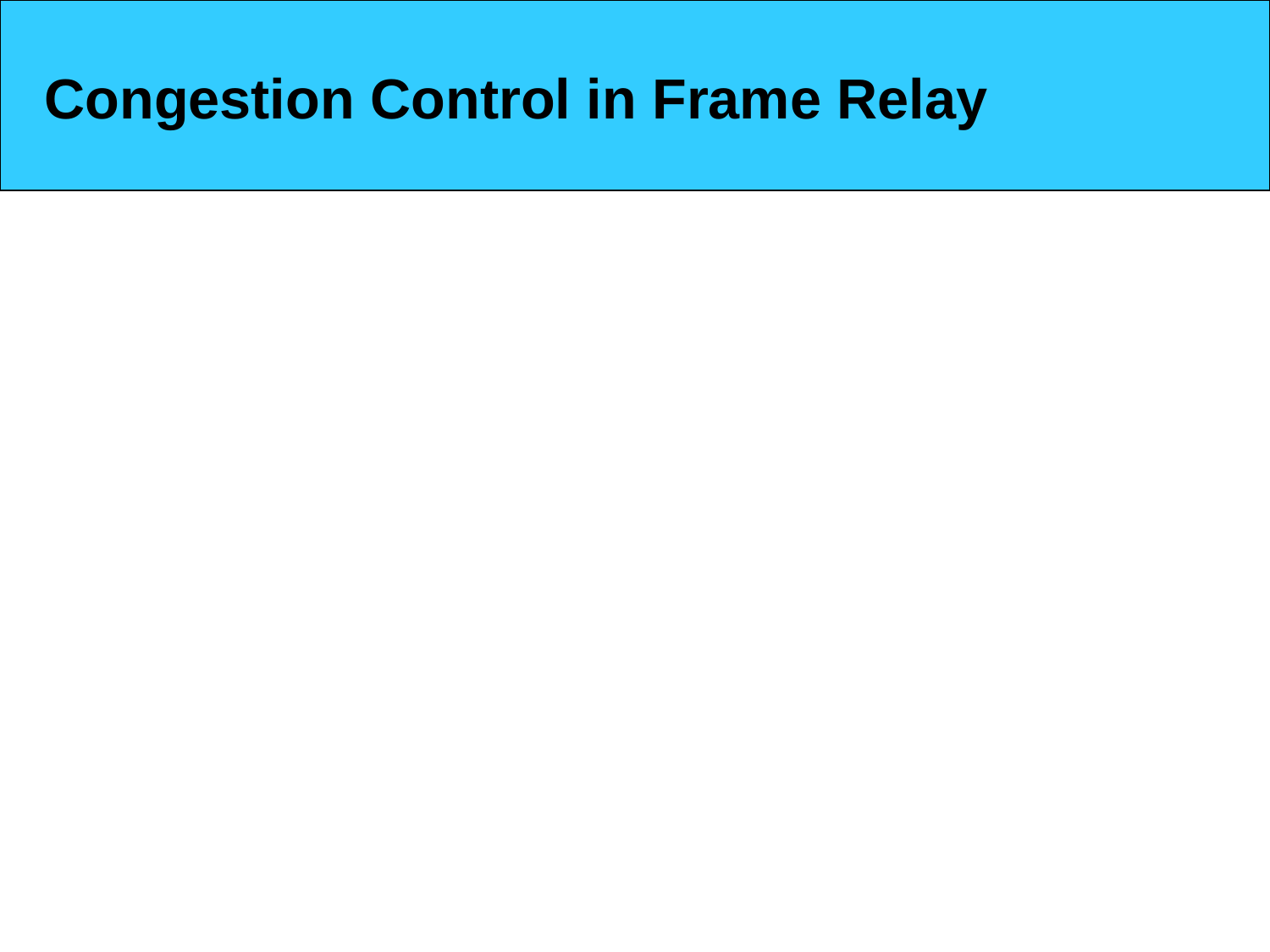

Congestion Control in Frame Relay

Congestion Avoidance:
uses 2 bits in the frame to explicitly
warn the source and the destination of the presence of congestion.
The forward explicit congestion notification (FECN) bit
The Frame Relay protocol assumes that the sender and receiver are communicating with each other and are using some type of flow control at a higher level.